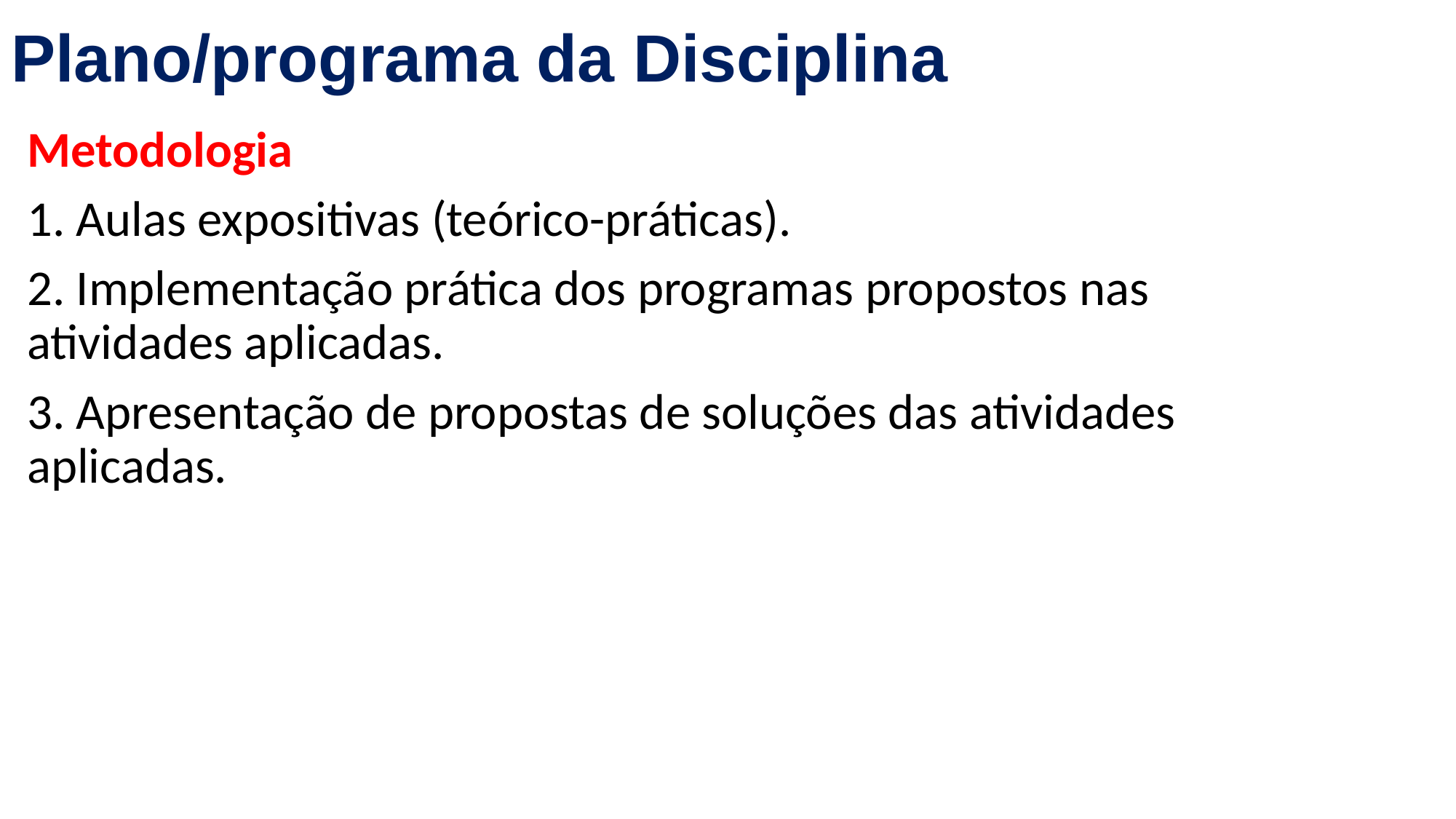

# Plano/programa da Disciplina
Metodologia
1. Aulas expositivas (teórico-práticas).
2. Implementação prática dos programas propostos nas atividades aplicadas.
3. Apresentação de propostas de soluções das atividades aplicadas.